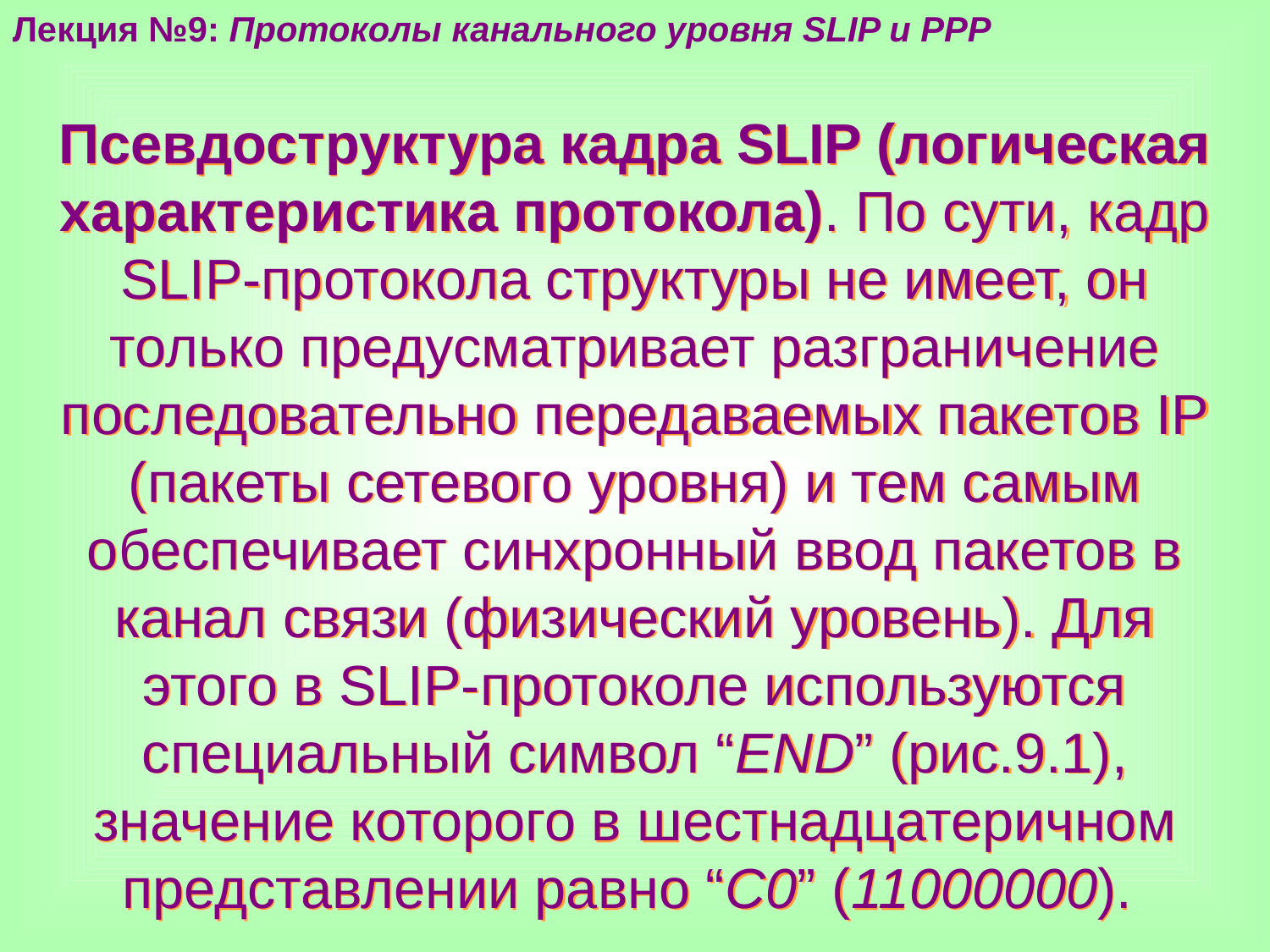

Лекция №9: Протоколы канального уровня SLIP и PPP
Псевдоструктура кадра SLIP (логическая характеристика протокола). По сути, кадр SLIP-протокола структуры не имеет, он только предусматривает разграничение последовательно передаваемых пакетов IP (пакеты сетевого уровня) и тем самым обеспечивает синхронный ввод пакетов в канал связи (физический уровень). Для этого в SLIP-протоколе используются специальный символ “END” (рис.9.1), значение которого в шестнадцатеричном представлении равно “С0” (11000000).